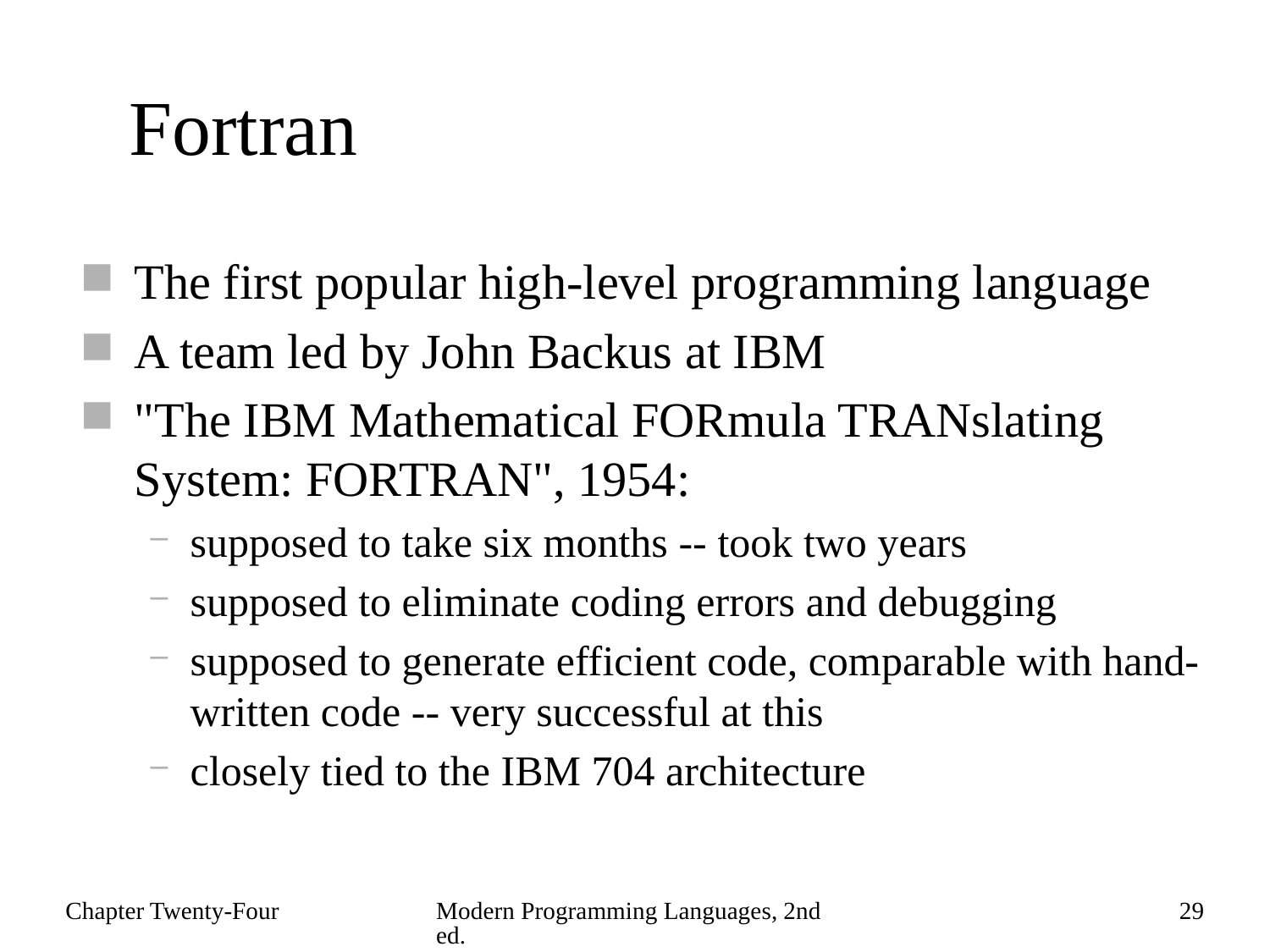

# Fortran
The first popular high-level programming language
A team led by John Backus at IBM
"The IBM Mathematical FORmula TRANslating System: FORTRAN", 1954:
supposed to take six months -- took two years
supposed to eliminate coding errors and debugging
supposed to generate efficient code, comparable with hand-written code -- very successful at this
closely tied to the IBM 704 architecture
Chapter Twenty-Four
Modern Programming Languages, 2nd ed.
29